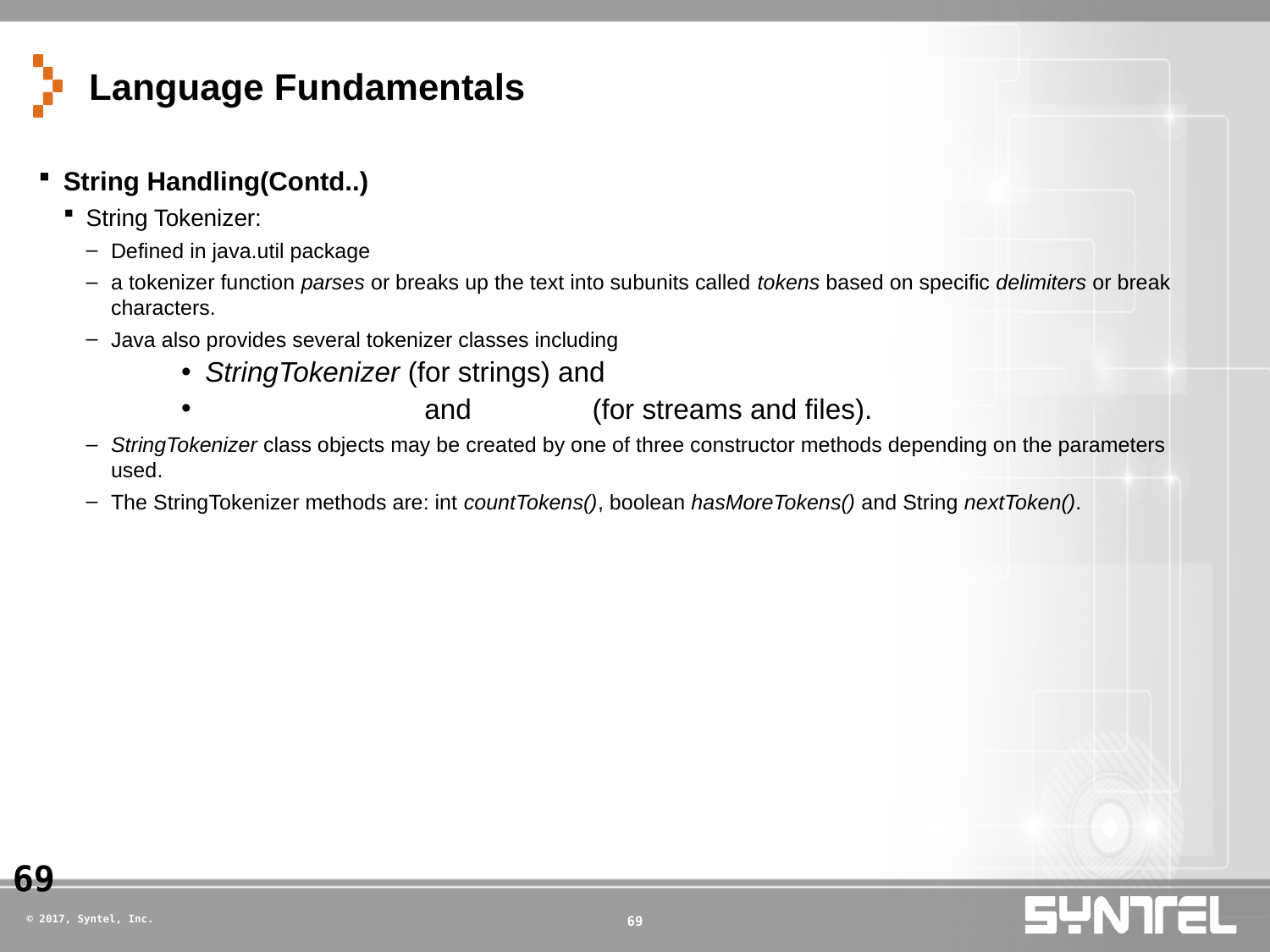

# Language Fundamentals
String Handling(Contd..)
String Tokenizer:
Defined in java.util package
a tokenizer function parses or breaks up the text into subunits called tokens based on specific delimiters or break characters.
Java also provides several tokenizer classes including
StringTokenizer (for strings) and
StreamTokenizer and Scanner (for streams and files).
StringTokenizer class objects may be created by one of three constructor methods depending on the parameters used.
The StringTokenizer methods are: int countTokens(), boolean hasMoreTokens() and String nextToken().
69